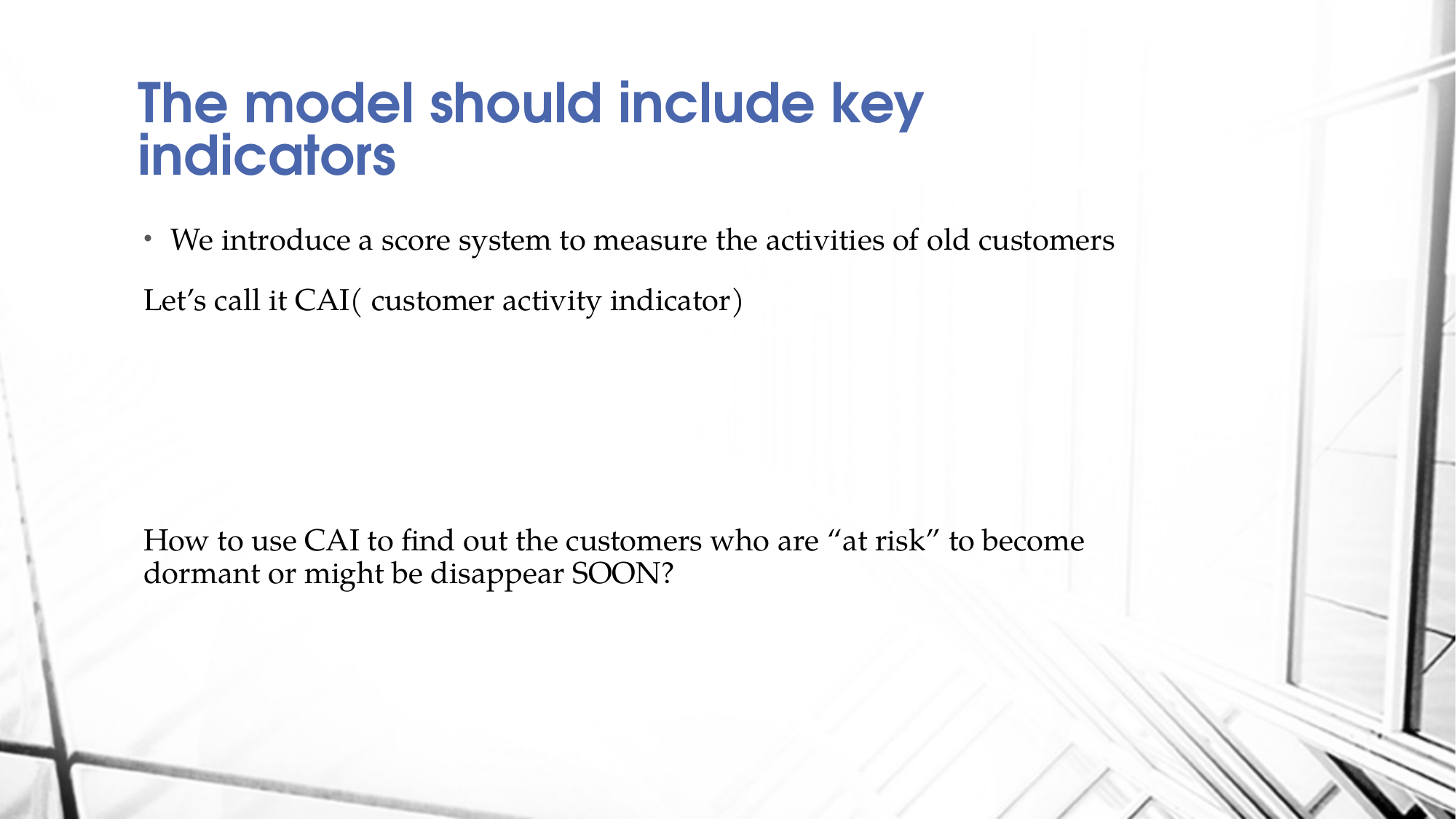

# The model should include key indicators
We introduce a score system to measure the activities of old customers
Let’s call it CAI( customer activity indicator)

How to use CAI to find out the customers who are “at risk” to become dormant or might be disappear SOON?